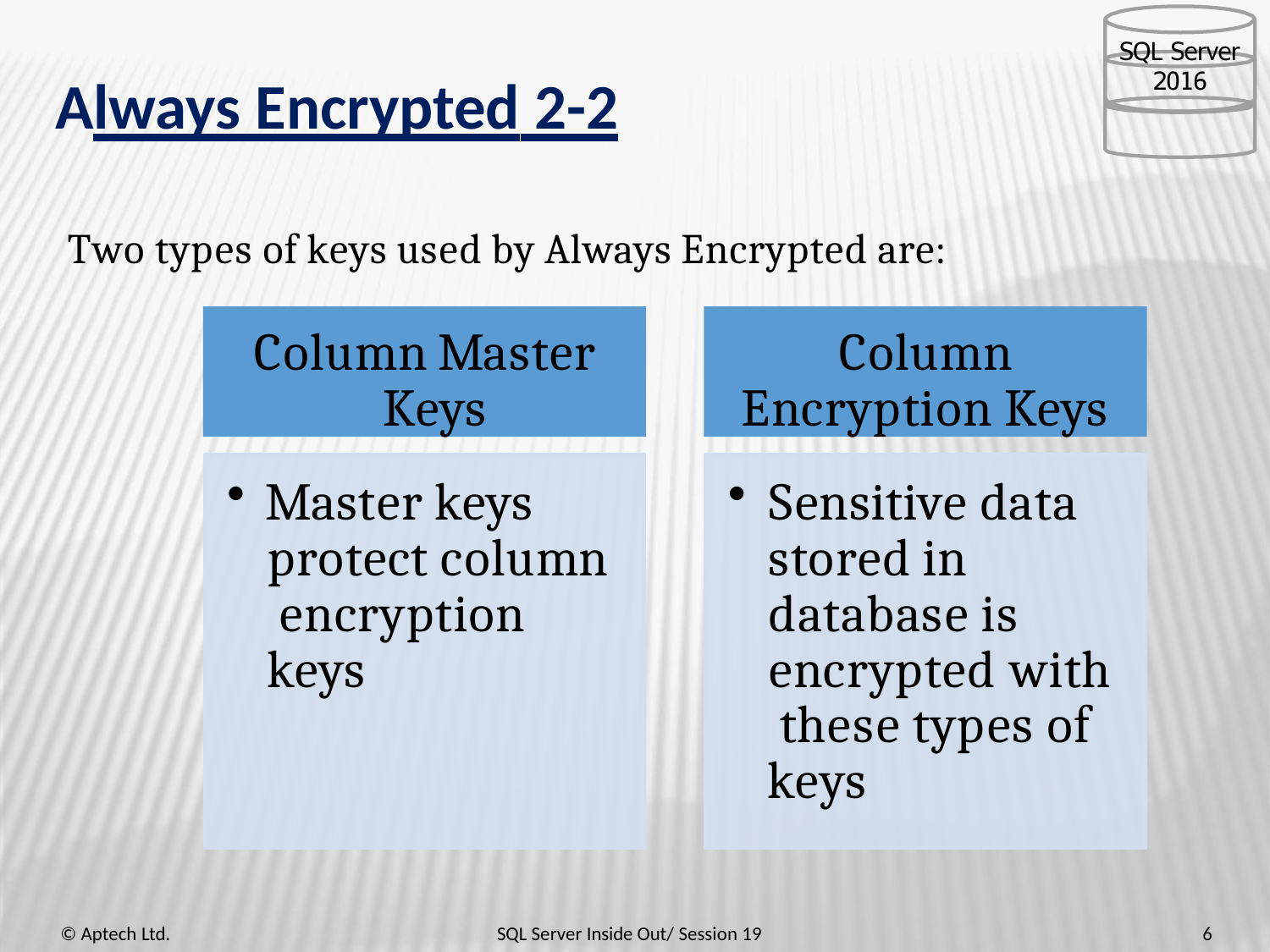

SQL Server

2016
# Always Encrypted 2-2

Two types of keys used by Always Encrypted are:
Column Master  Keys
Column  Encryption Keys

Master keys  protect column  encryption  keys
Sensitive data  stored in  database is  encrypted with  these types of  keys
6
© Aptech Ltd.
SQL Server Inside Out/ Session 19